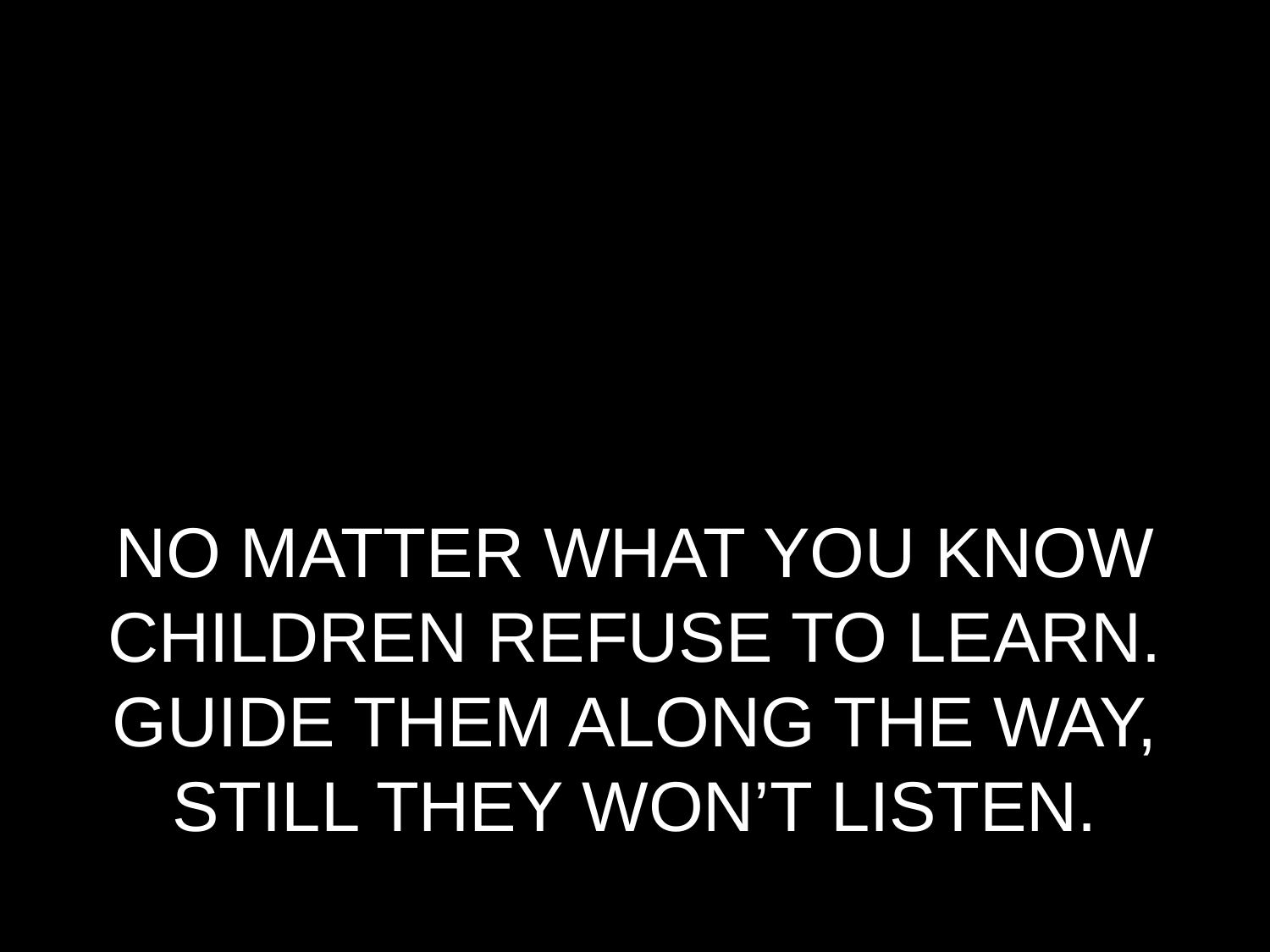

# NO MATTER WHAT YOU KNOW CHILDREN REFUSE TO LEARN. GUIDE THEM ALONG THE WAY, STILL THEY WON’T LISTEN.